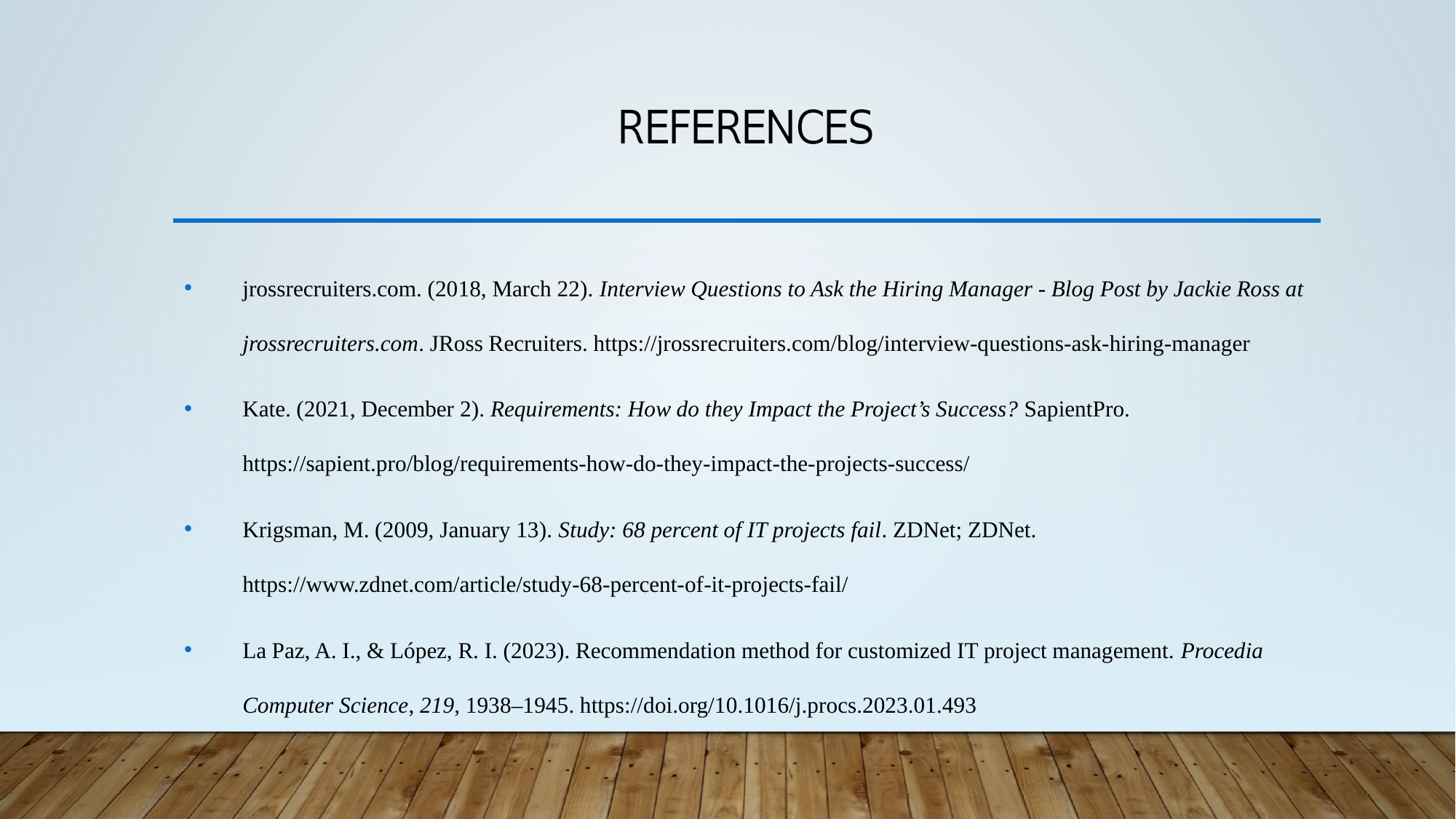

# References
jrossrecruiters.com. (2018, March 22). Interview Questions to Ask the Hiring Manager - Blog Post by Jackie Ross at jrossrecruiters.com. JRoss Recruiters. https://jrossrecruiters.com/blog/interview-questions-ask-hiring-manager
Kate. (2021, December 2). Requirements: How do they Impact the Project’s Success? SapientPro. https://sapient.pro/blog/requirements-how-do-they-impact-the-projects-success/
Krigsman, M. (2009, January 13). Study: 68 percent of IT projects fail. ZDNet; ZDNet. https://www.zdnet.com/article/study-68-percent-of-it-projects-fail/
La Paz, A. I., & López, R. I. (2023). Recommendation method for customized IT project management. Procedia Computer Science, 219, 1938–1945. https://doi.org/10.1016/j.procs.2023.01.493